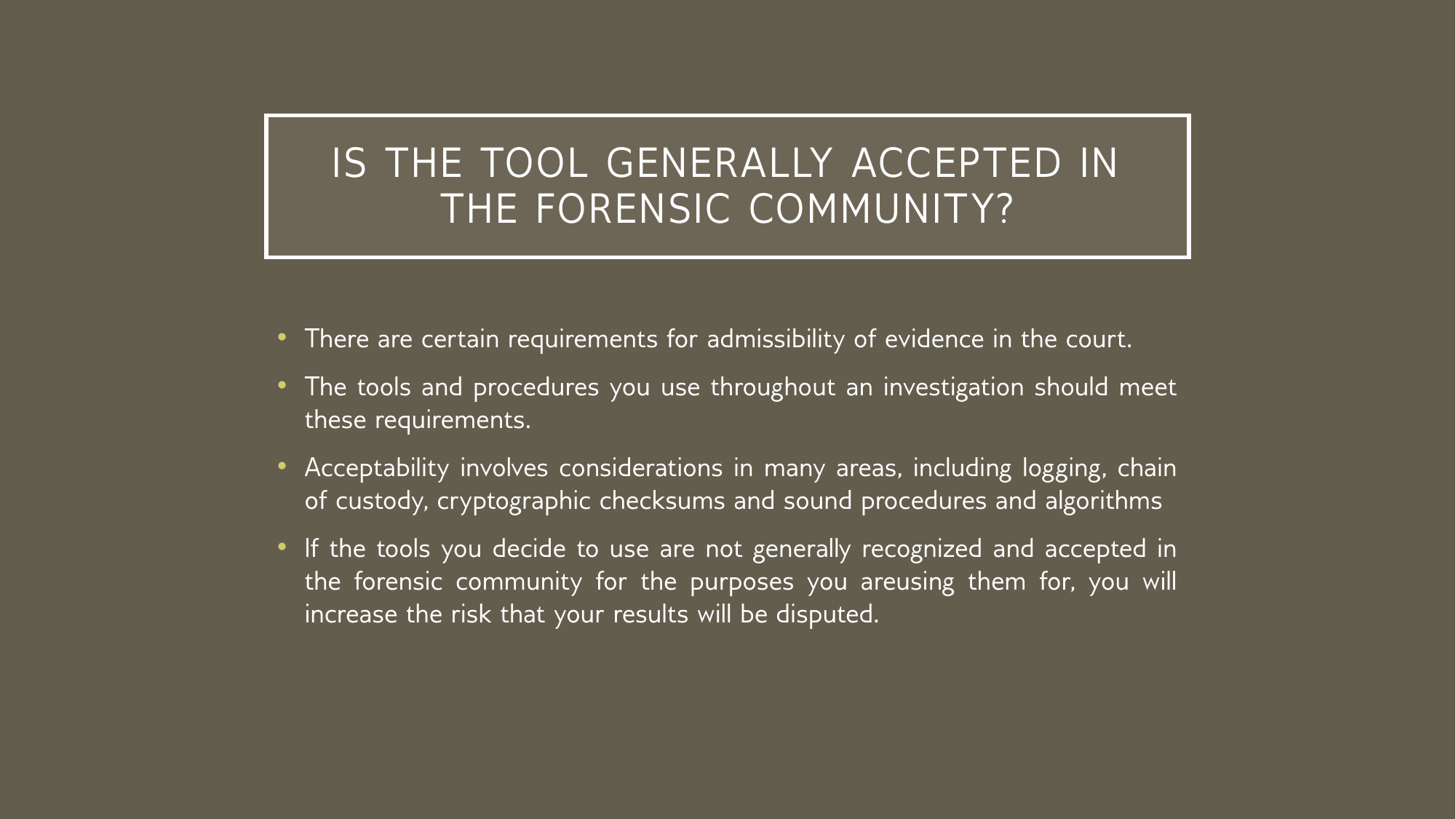

# Is the tool generally accepted in the forensic community?
There are certain requirements for admissibility of evidence in the court.
The tools and procedures you use throughout an investigation should meet these requirements.
Acceptability involves considerations in many areas, including logging, chain of custody, cryptographic checksums and sound procedures and algorithms
If the tools you decide to use are not generally recognized and accepted in the forensic community for the purposes you areusing them for, you will increase the risk that your results will be disputed.